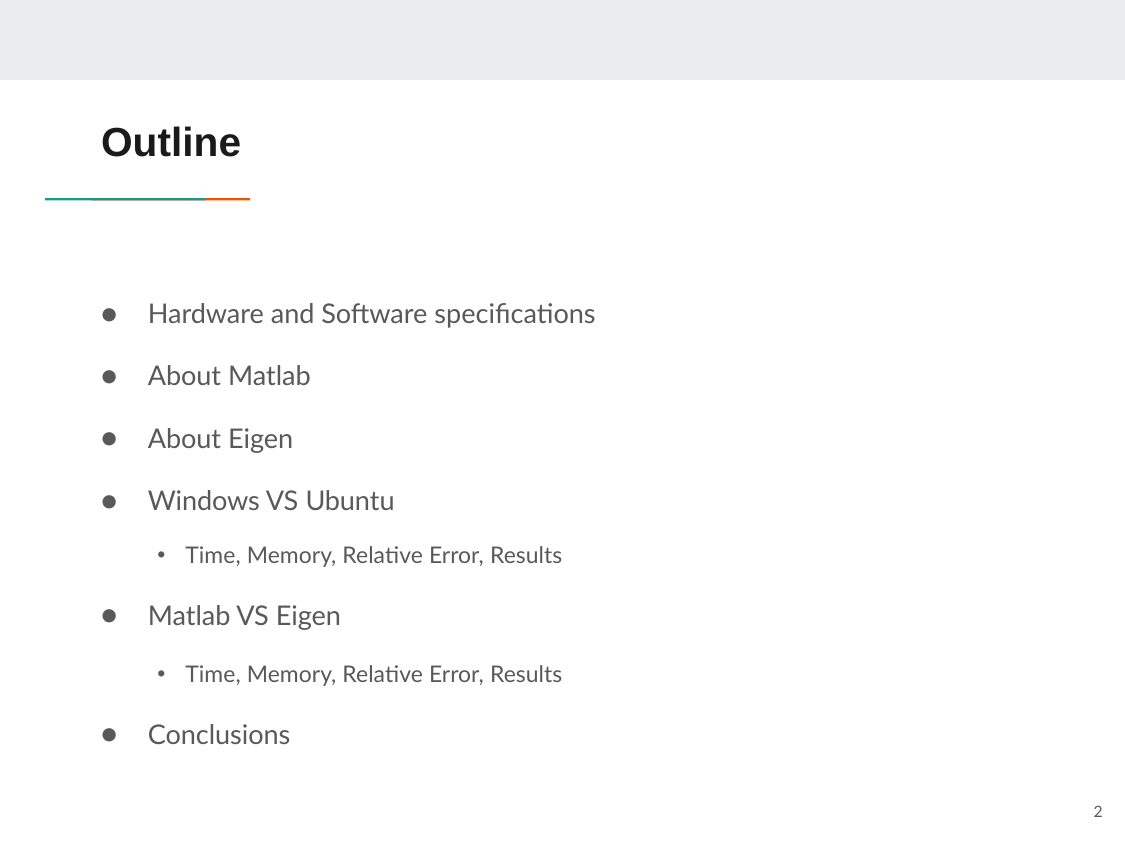

# Outline
Hardware and Software specifications
About Matlab
About Eigen
Windows VS Ubuntu
Time, Memory, Relative Error, Results
Matlab VS Eigen
Time, Memory, Relative Error, Results
Conclusions

2